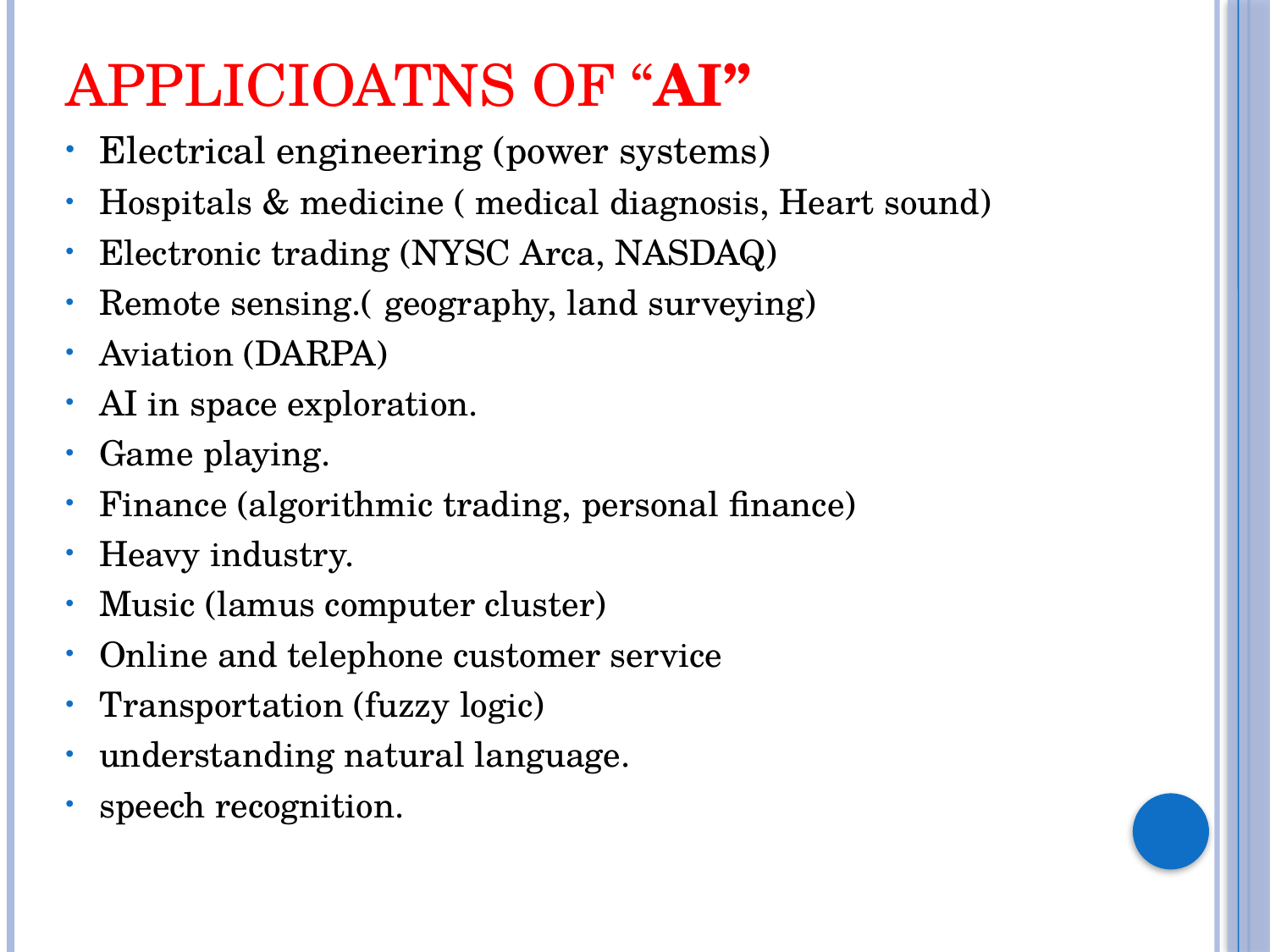

APPLICIOATNS OF “AI”
Electrical engineering (power systems)
Hospitals & medicine ( medical diagnosis, Heart sound)
Electronic trading (NYSC Arca, NASDAQ)
Remote sensing.( geography, land surveying)
Aviation (DARPA)
AI in space exploration.
Game playing.
Finance (algorithmic trading, personal finance)
Heavy industry.
Music (lamus computer cluster)
Online and telephone customer service
Transportation (fuzzy logic)
understanding natural language.
speech recognition.